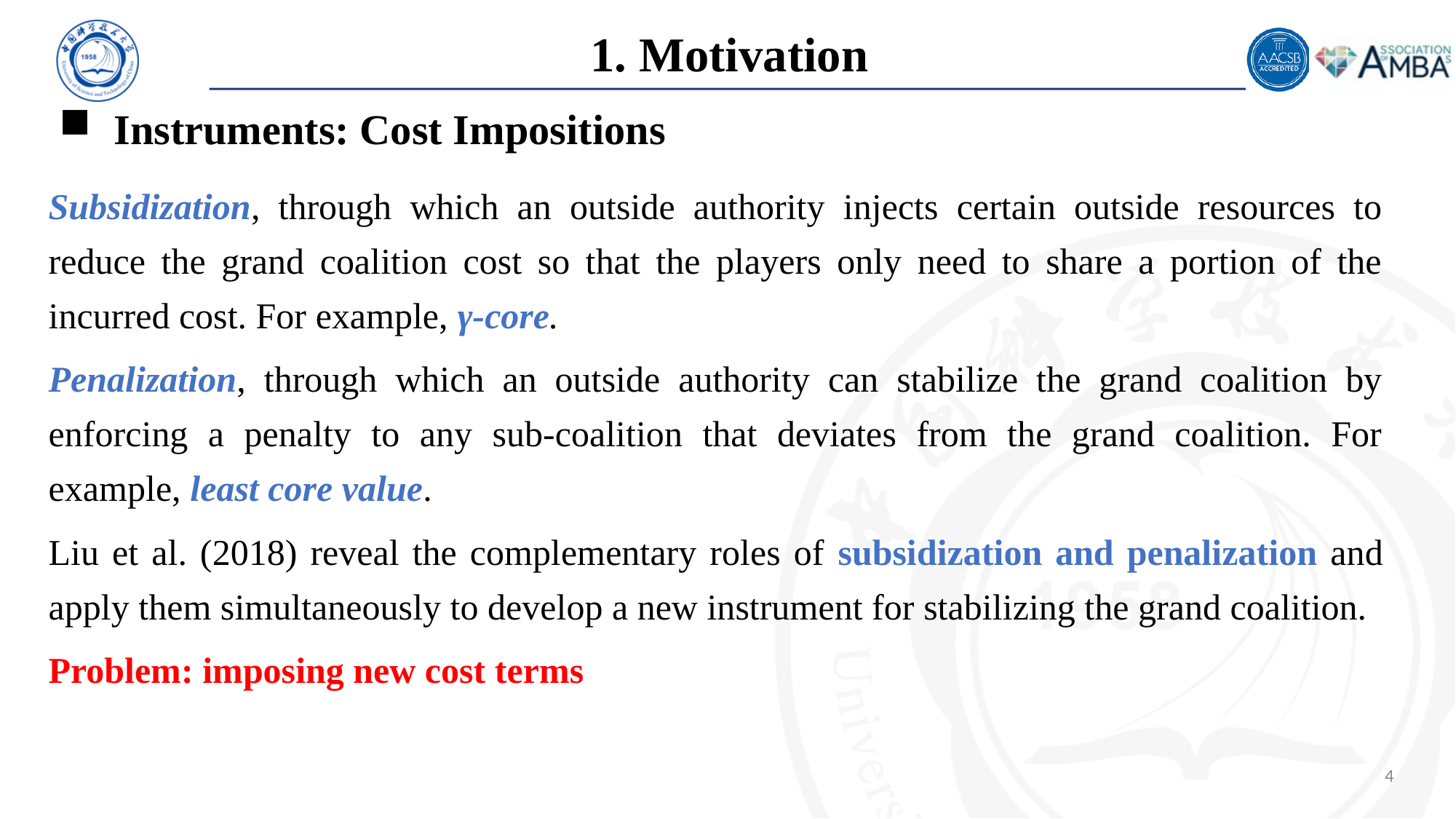

# 1. Motivation
Instruments: Cost Impositions
Subsidization, through which an outside authority injects certain outside resources to reduce the grand coalition cost so that the players only need to share a portion of the incurred cost. For example, γ-core.
Penalization, through which an outside authority can stabilize the grand coalition by enforcing a penalty to any sub-coalition that deviates from the grand coalition. For example, least core value.
Liu et al. (2018) reveal the complementary roles of subsidization and penalization and apply them simultaneously to develop a new instrument for stabilizing the grand coalition.
Problem: imposing new cost terms

4